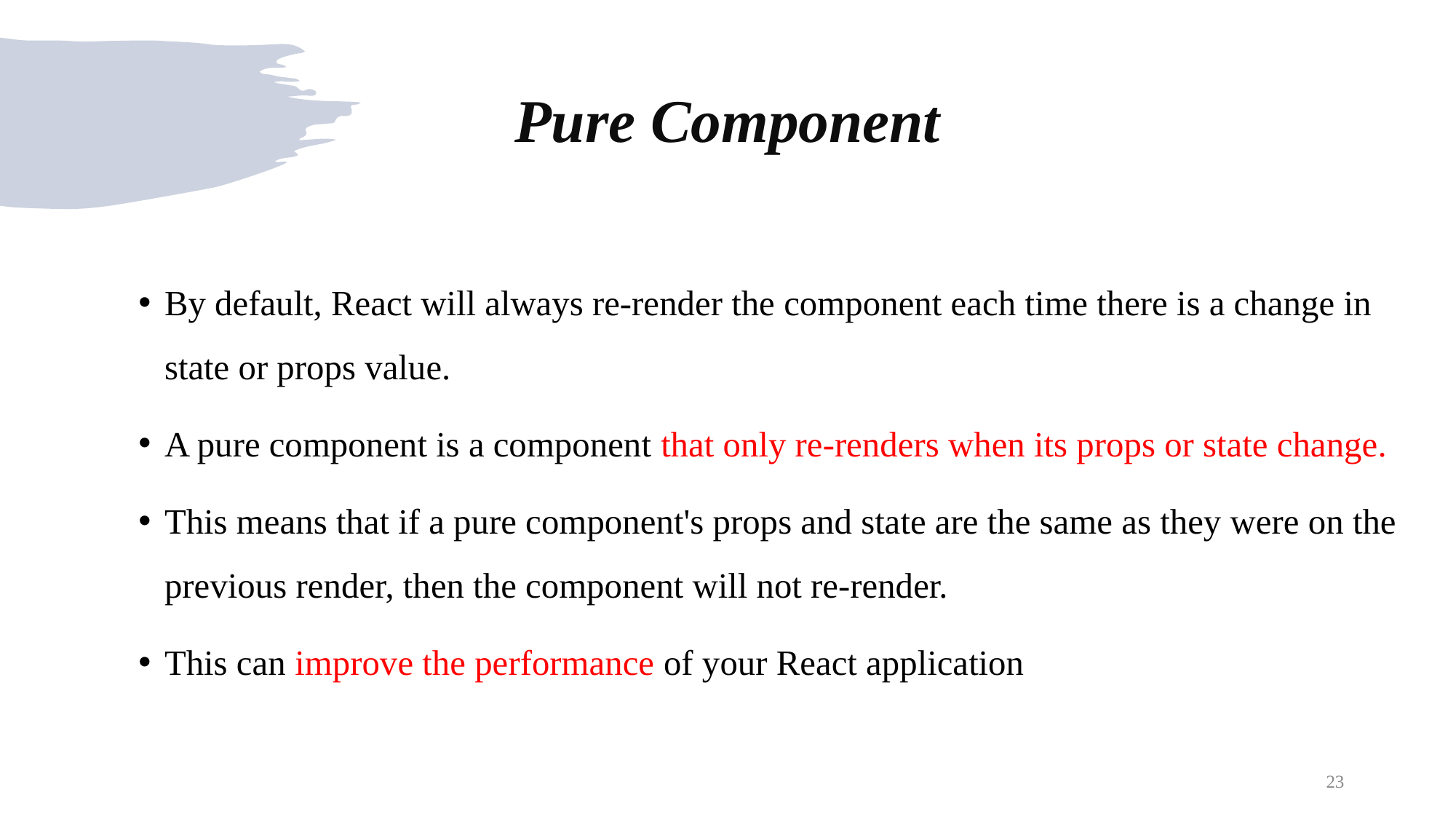

# Pure Component
By default, React will always re-render the component each time there is a change in state or props value.
A pure component is a component that only re-renders when its props or state change.
This means that if a pure component's props and state are the same as they were on the previous render, then the component will not re-render.
This can improve the performance of your React application
23